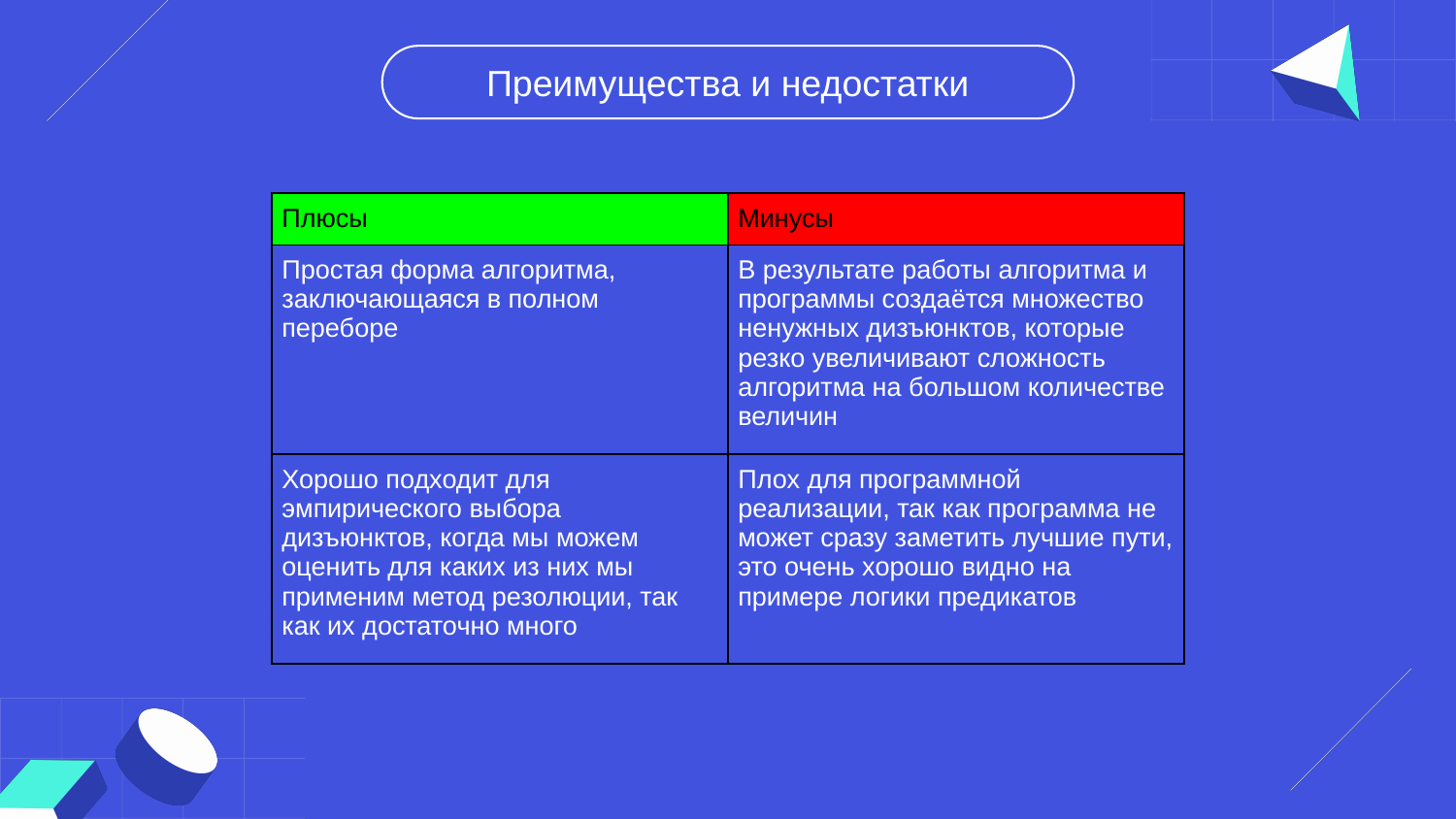

Преимущества и недостатки
| Плюсы | Минусы |
| --- | --- |
| Простая форма алгоритма, заключающаяся в полном переборе | В результате работы алгоритма и программы создаётся множество ненужных дизъюнктов, которые резко увеличивают сложность алгоритма на большом количестве величин |
| Хорошо подходит для эмпирического выбора дизъюнктов, когда мы можем оценить для каких из них мы применим метод резолюции, так как их достаточно много | Плох для программной реализации, так как программа не может сразу заметить лучшие пути, это очень хорошо видно на примере логики предикатов |